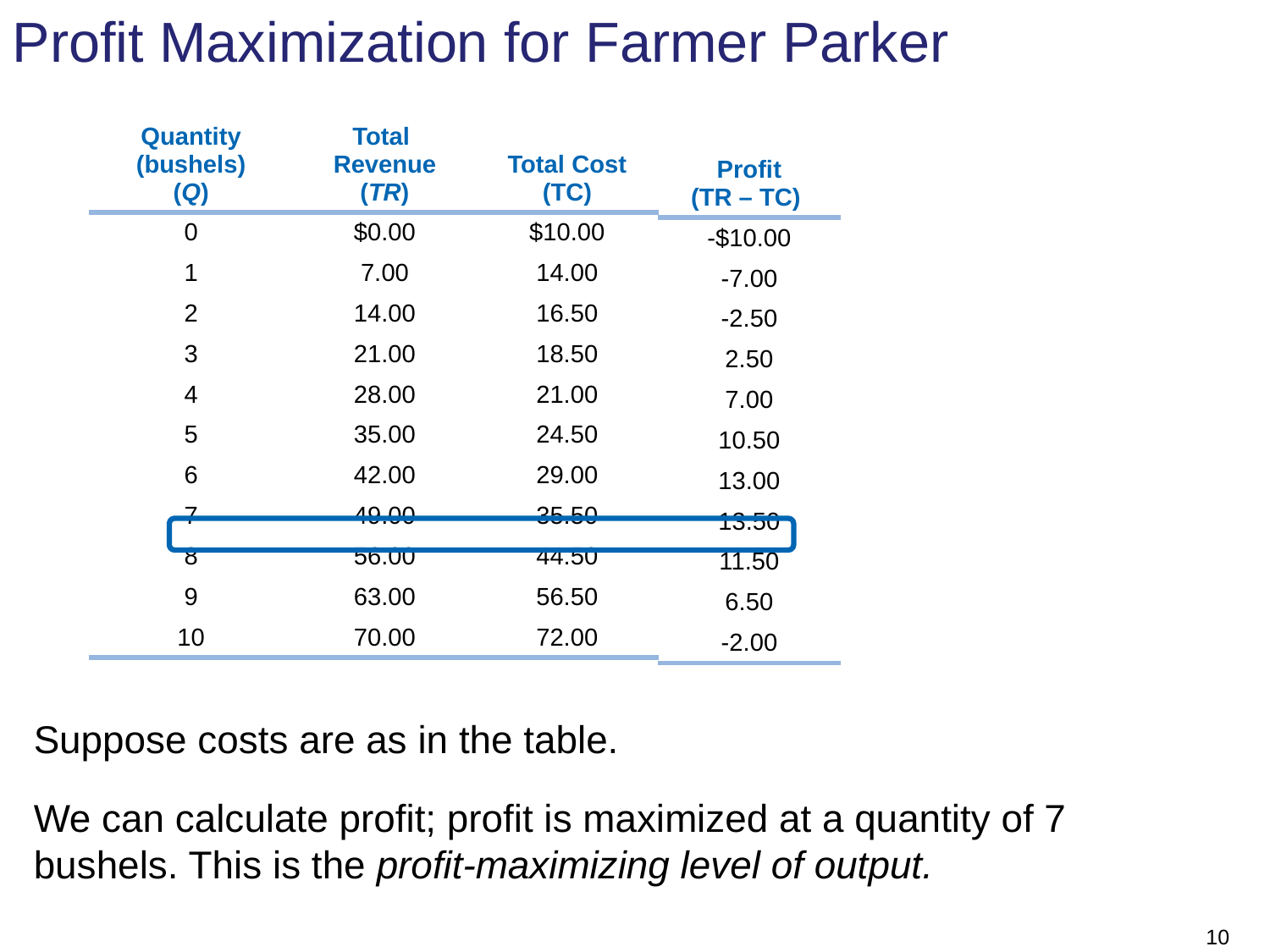

# Profit Maximization for Farmer Parker
| Quantity (bushels) (Q) | Total Revenue (TR) | Total Cost (TC) |
| --- | --- | --- |
| 0 | $0.00 | $10.00 |
| 1 | 7.00 | 14.00 |
| 2 | 14.00 | 16.50 |
| 3 | 21.00 | 18.50 |
| 4 | 28.00 | 21.00 |
| 5 | 35.00 | 24.50 |
| 6 | 42.00 | 29.00 |
| 7 | 49.00 | 35.50 |
| 8 | 56.00 | 44.50 |
| 9 | 63.00 | 56.50 |
| 10 | 70.00 | 72.00 |
| Profit (TR – TC) |
| --- |
| -$10.00 |
| -7.00 |
| -2.50 |
| 2.50 |
| 7.00 |
| 10.50 |
| 13.00 |
| 13.50 |
| 11.50 |
| 6.50 |
| -2.00 |

Suppose costs are as in the table.
We can calculate profit; profit is maximized at a quantity of 7 bushels. This is the profit-maximizing level of output.